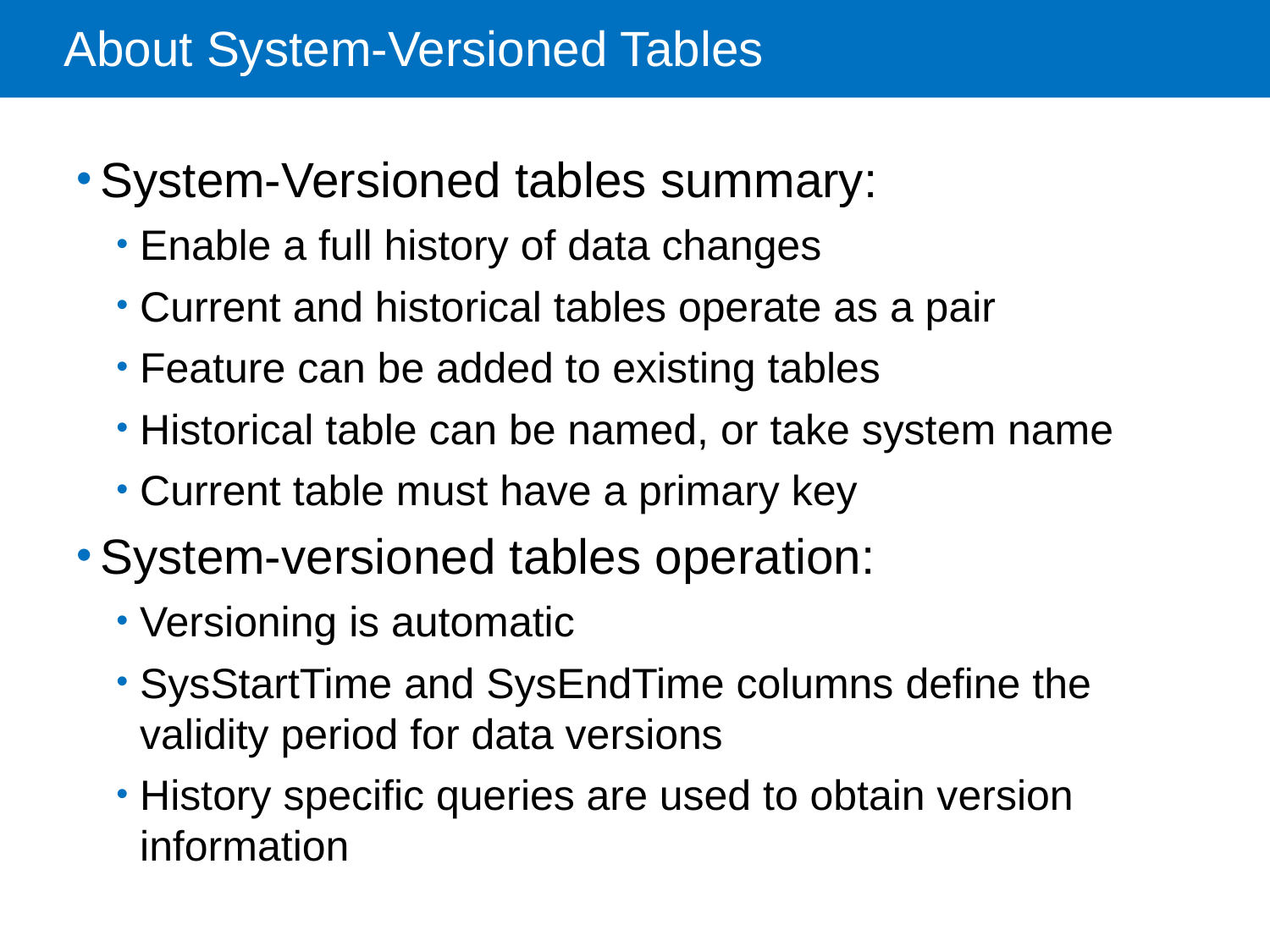

# About System-Versioned Tables
System-Versioned tables summary:
Enable a full history of data changes
Current and historical tables operate as a pair
Feature can be added to existing tables
Historical table can be named, or take system name
Current table must have a primary key
System-versioned tables operation:
Versioning is automatic
SysStartTime and SysEndTime columns define the validity period for data versions
History specific queries are used to obtain version information